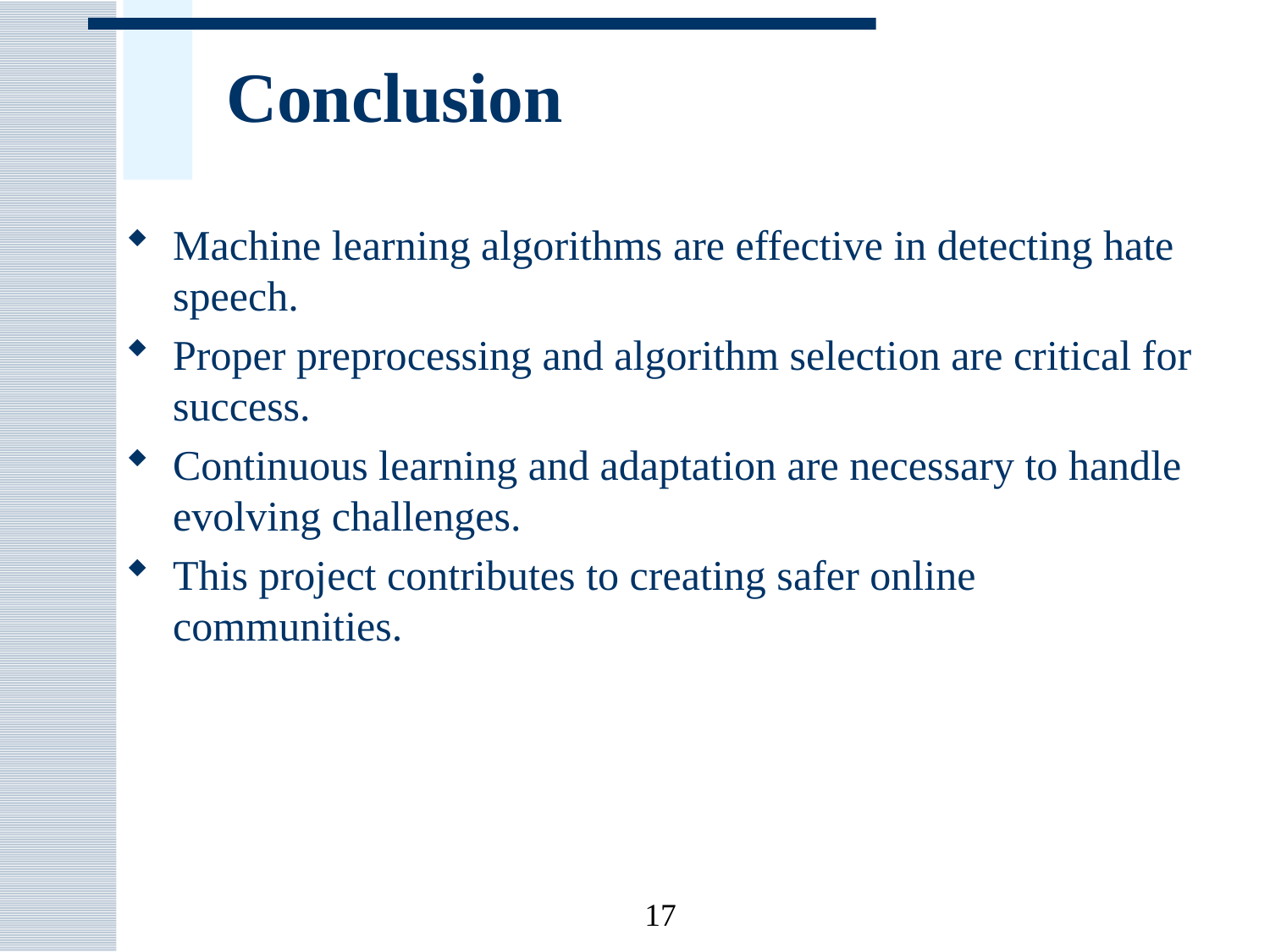

# Conclusion
Machine learning algorithms are effective in detecting hate speech.
Proper preprocessing and algorithm selection are critical for success.
Continuous learning and adaptation are necessary to handle evolving challenges.
This project contributes to creating safer online communities.

17